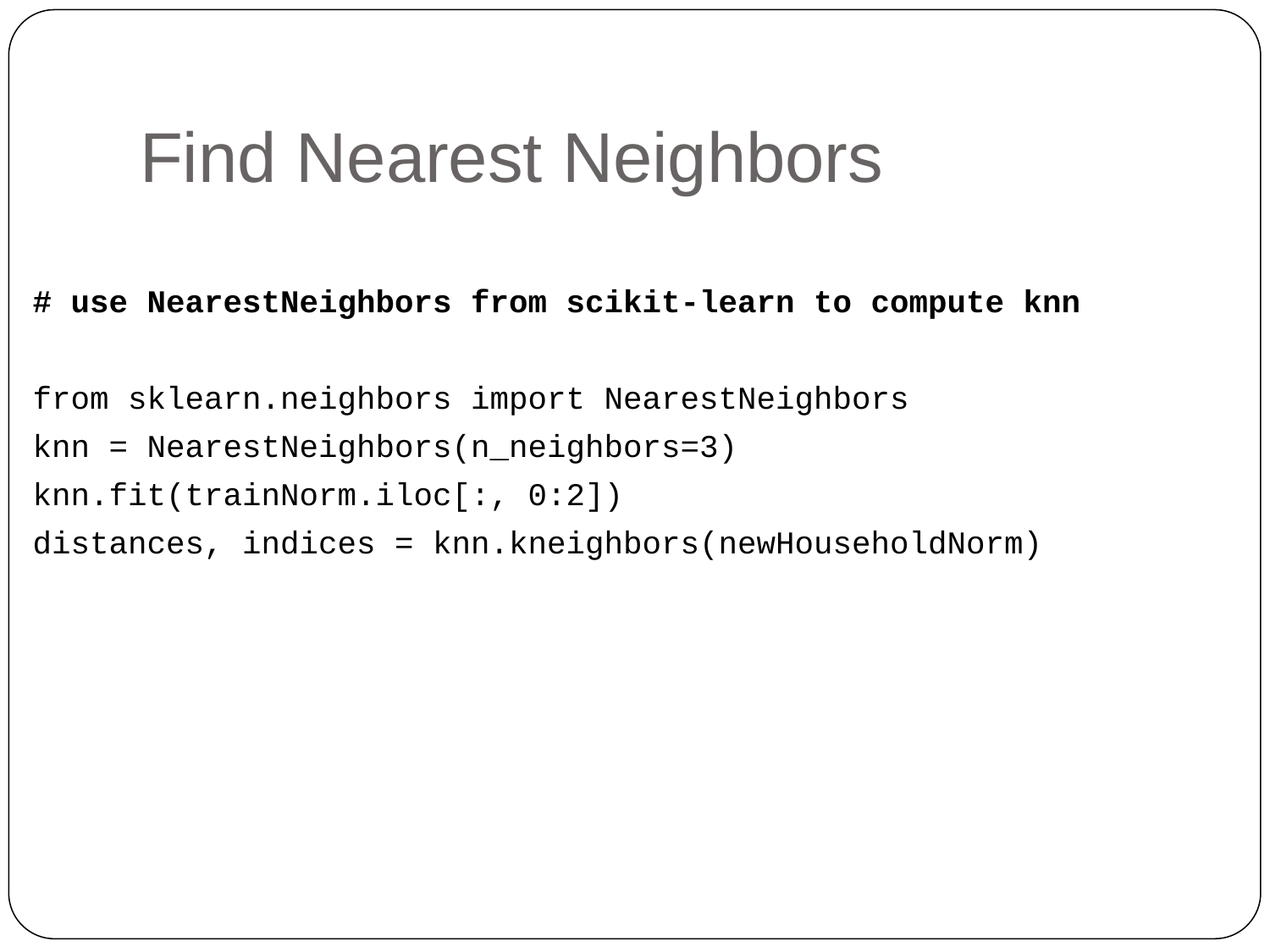

# Find Nearest Neighbors
# use NearestNeighbors from scikit-learn to compute knn

from sklearn.neighbors import NearestNeighbors
knn = NearestNeighbors(n_neighbors=3)
knn.fit(trainNorm.iloc[:, 0:2])
distances, indices = knn.kneighbors(newHouseholdNorm)